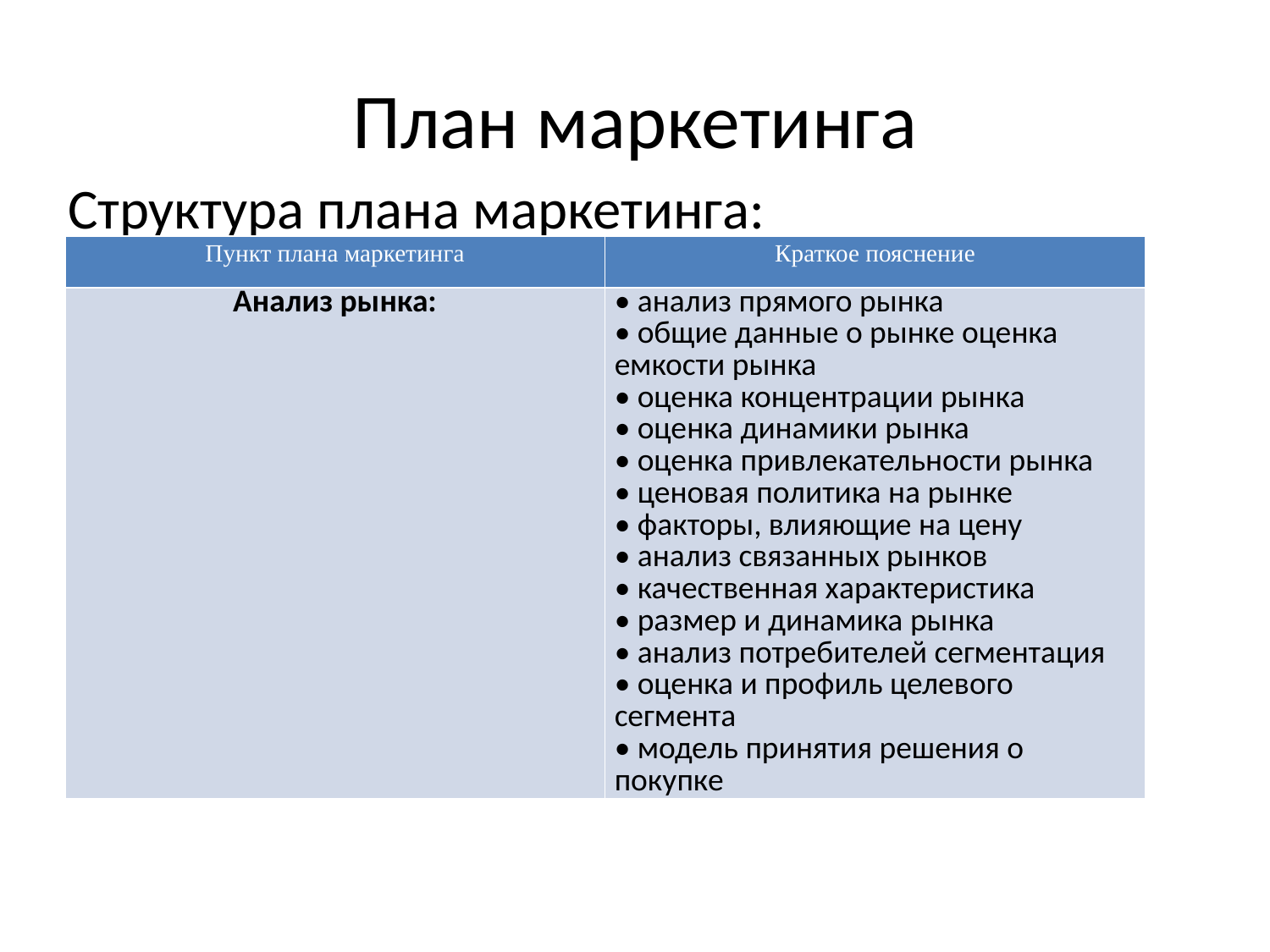

# План маркетинга
Структура плана маркетинга:

| Пункт плана маркетинга | Краткое пояснение |
| --- | --- |
| Анализ рынка: | • анализ прямого рынка • общие данные о рынке оценка емкости рынка • оценка концентрации рынка • оценка динамики рынка • оценка привлекательности рынка • ценовая политика на рынке • факторы, влияющие на цену • анализ связанных рынков • качественная характеристика • размер и динамика рынка • анализ потребителей сегментация • оценка и профиль целевого сегмента • модель принятия решения о покупке |